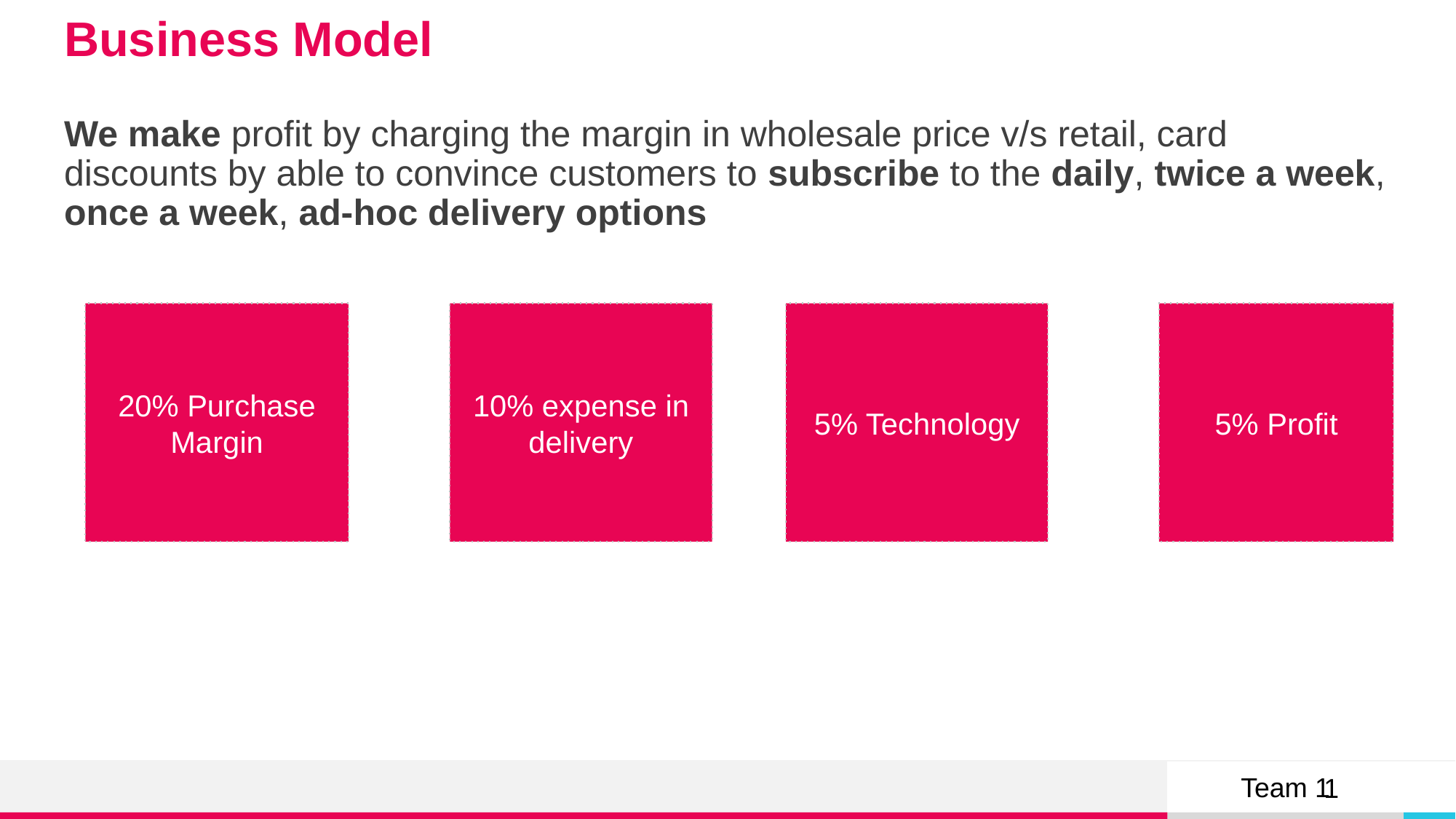

# Business Model
We make profit by charging the margin in wholesale price v/s retail, card discounts by able to convince customers to subscribe to the daily, twice a week, once a week, ad-hoc delivery options

5% Profit
20% Purchase Margin
5% Technology
10% expense in delivery
1